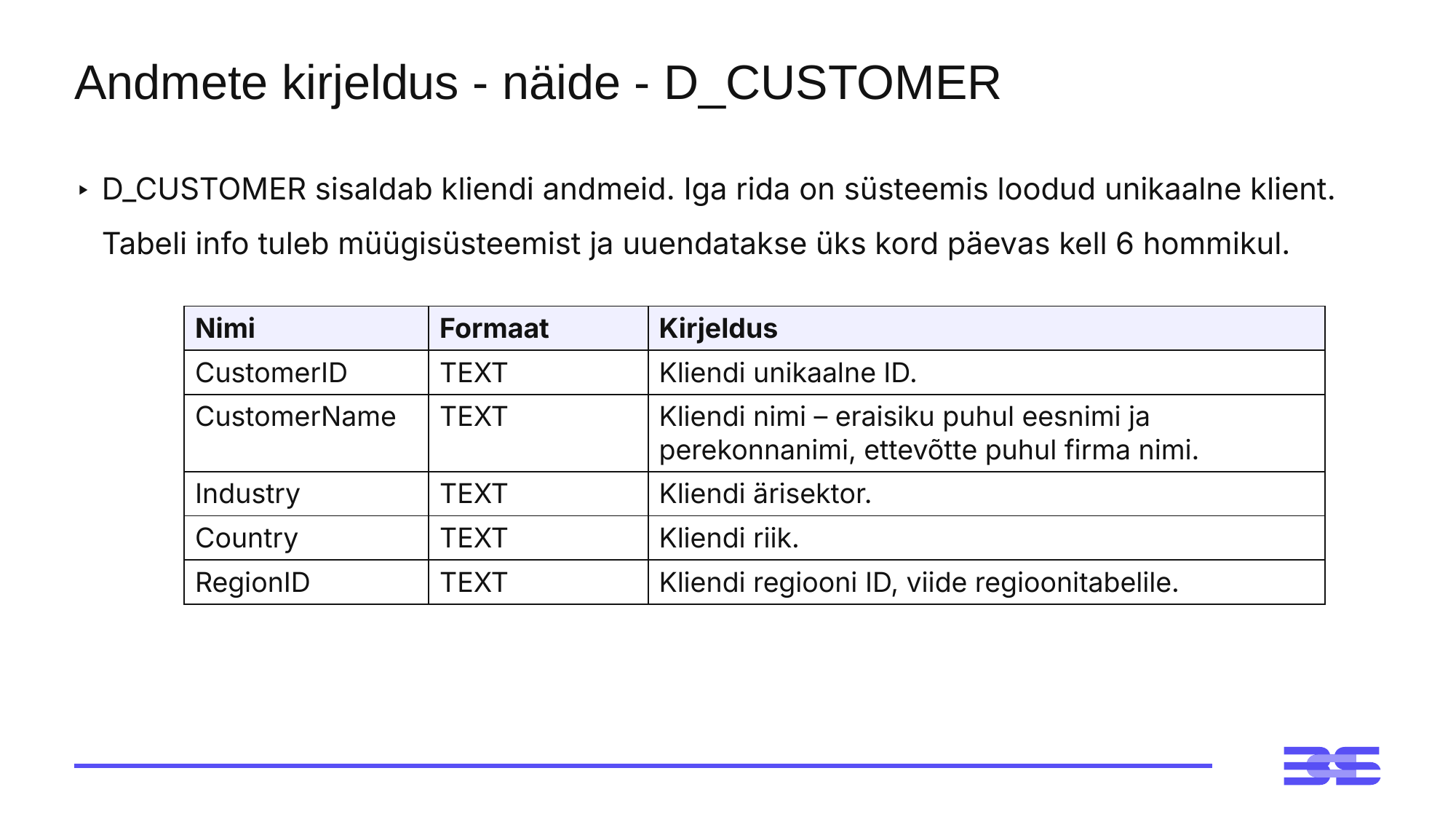

# Andmete kirjeldus - näide - D_CUSTOMER
D_CUSTOMER sisaldab kliendi andmeid. Iga rida on süsteemis loodud unikaalne klient. Tabeli info tuleb müügisüsteemist ja uuendatakse üks kord päevas kell 6 hommikul.

| Nimi | Formaat | Kirjeldus |
| --- | --- | --- |
| CustomerID | TEXT | Kliendi unikaalne ID. |
| CustomerName | TEXT | Kliendi nimi – eraisiku puhul eesnimi ja perekonnanimi, ettevõtte puhul firma nimi. |
| Industry | TEXT | Kliendi ärisektor. |
| Country | TEXT | Kliendi riik. |
| RegionID | TEXT | Kliendi regiooni ID, viide regioonitabelile. |